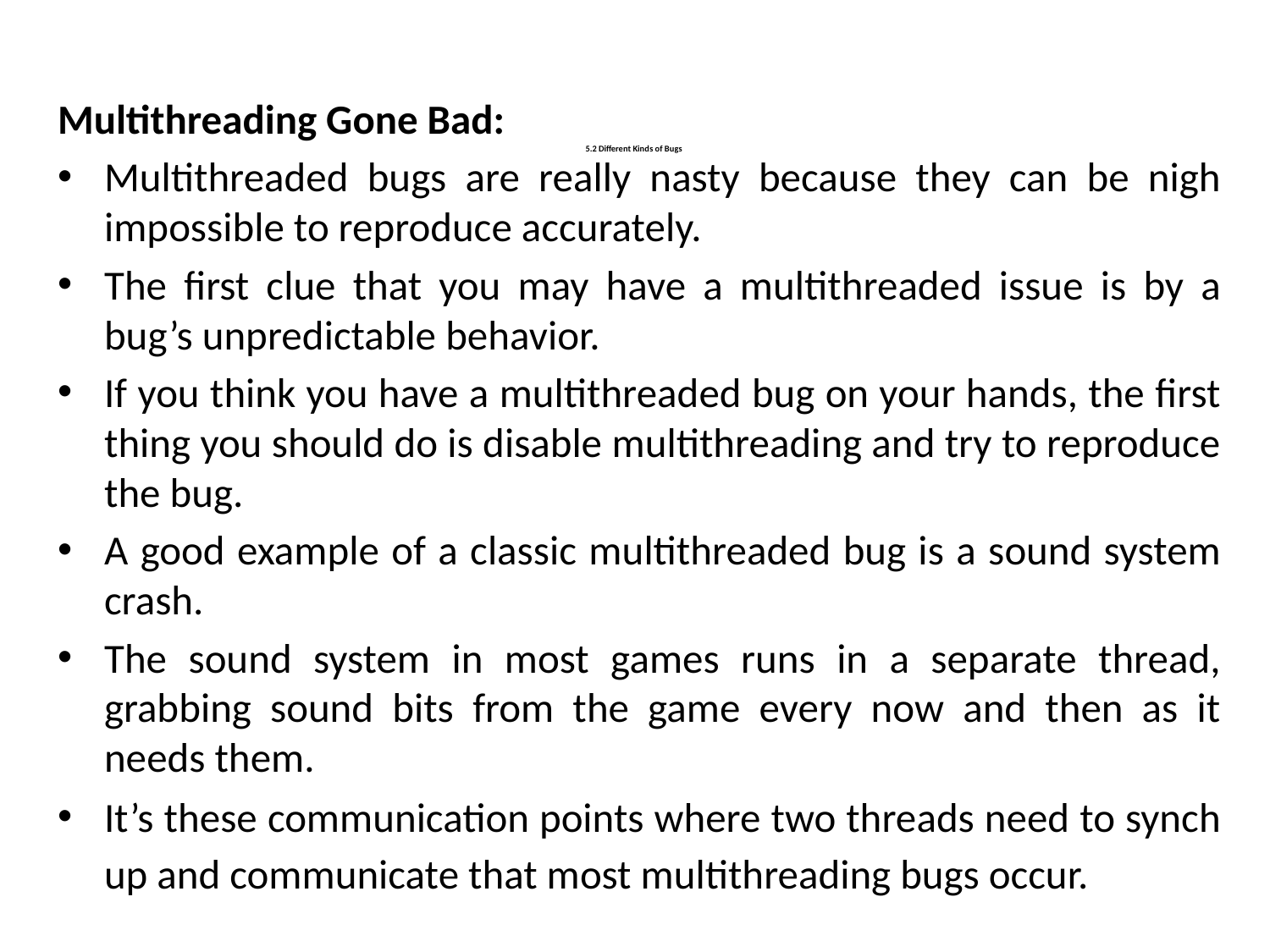

Multithreading Gone Bad:
Multithreaded bugs are really nasty because they can be nigh impossible to reproduce accurately.
The first clue that you may have a multithreaded issue is by a bug’s unpredictable behavior.
If you think you have a multithreaded bug on your hands, the first thing you should do is disable multithreading and try to reproduce the bug.
A good example of a classic multithreaded bug is a sound system crash.
The sound system in most games runs in a separate thread, grabbing sound bits from the game every now and then as it needs them.
It’s these communication points where two threads need to synch up and communicate that most multithreading bugs occur.

# 5.2 Different Kinds of Bugs